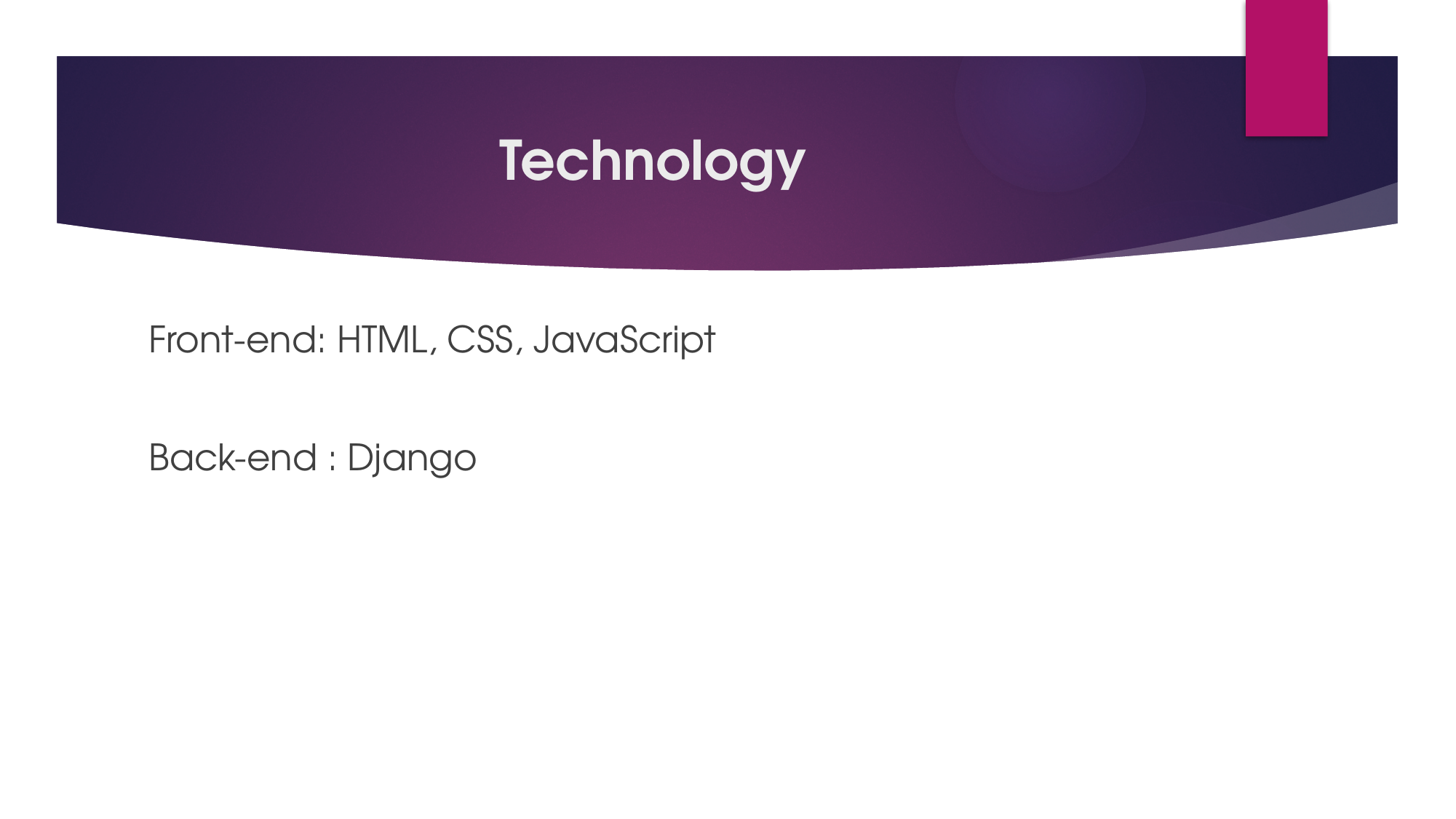

# Technology
Front-end: HTML, CSS, JavaScript

Back-end : Django